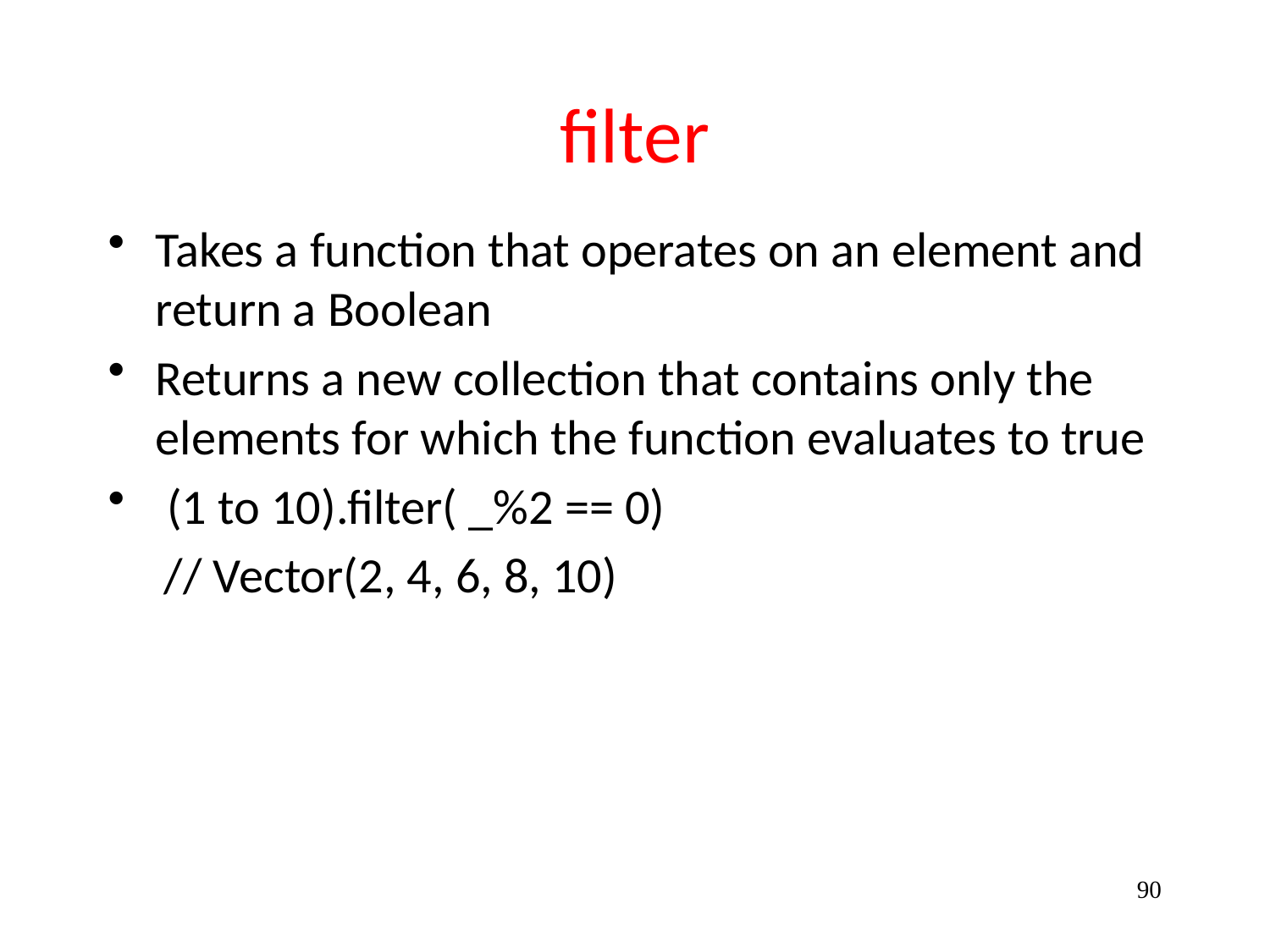

# filter
Takes a function that operates on an element and return a Boolean
Returns a new collection that contains only the elements for which the function evaluates to true
 (1 to 10).filter( _%2 == 0)
     // Vector(2, 4, 6, 8, 10)
90